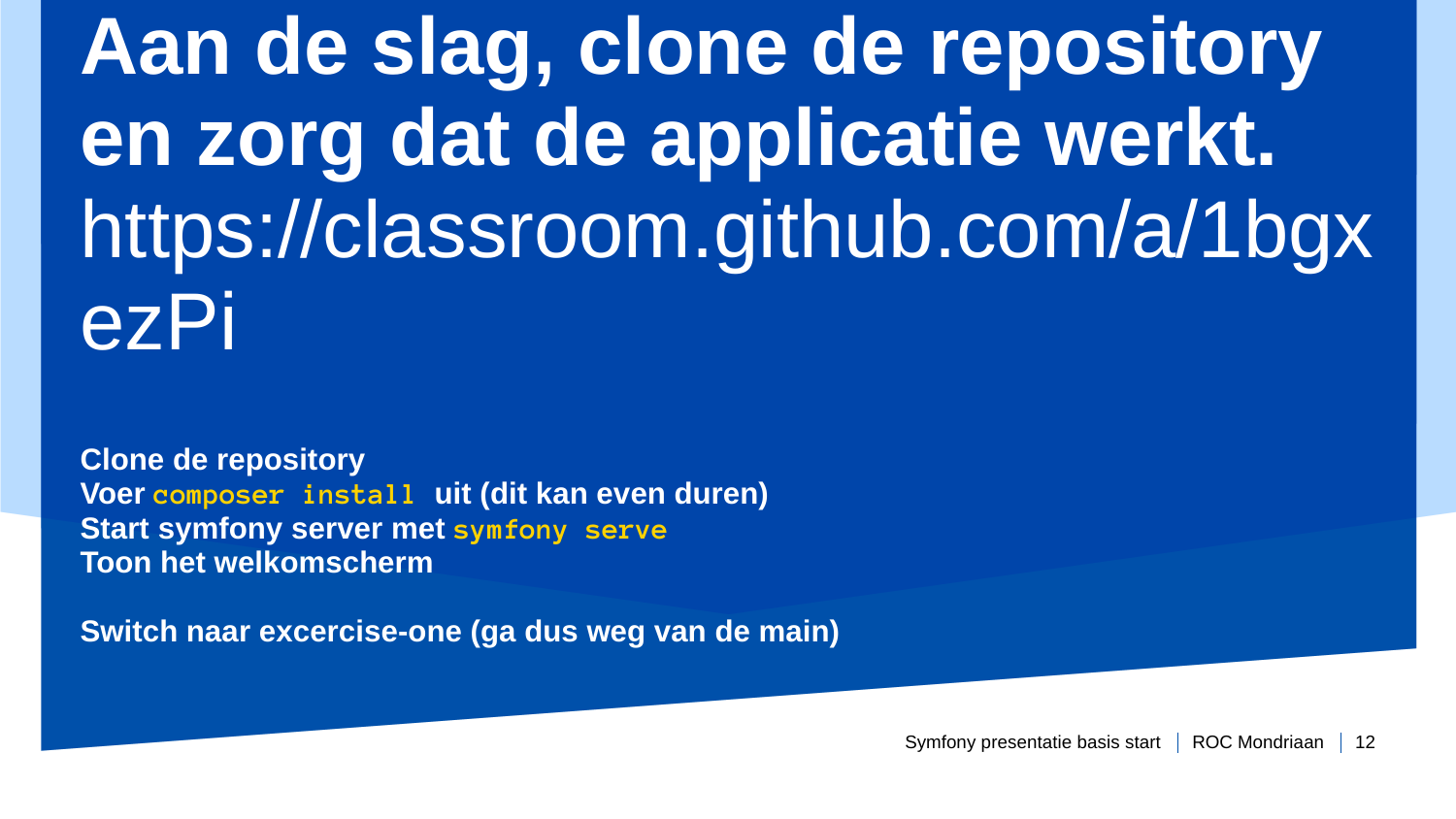

# Aan de slag, clone de repository en zorg dat de applicatie werkt. https://classroom.github.com/a/1bgxezPi Clone de repository Voer composer install uit (dit kan even duren) Start symfony server met symfony serve Toon het welkomscherm Switch naar excercise-one (ga dus weg van de main)
Symfony presentatie basis start
12
Periode 8 - week 2